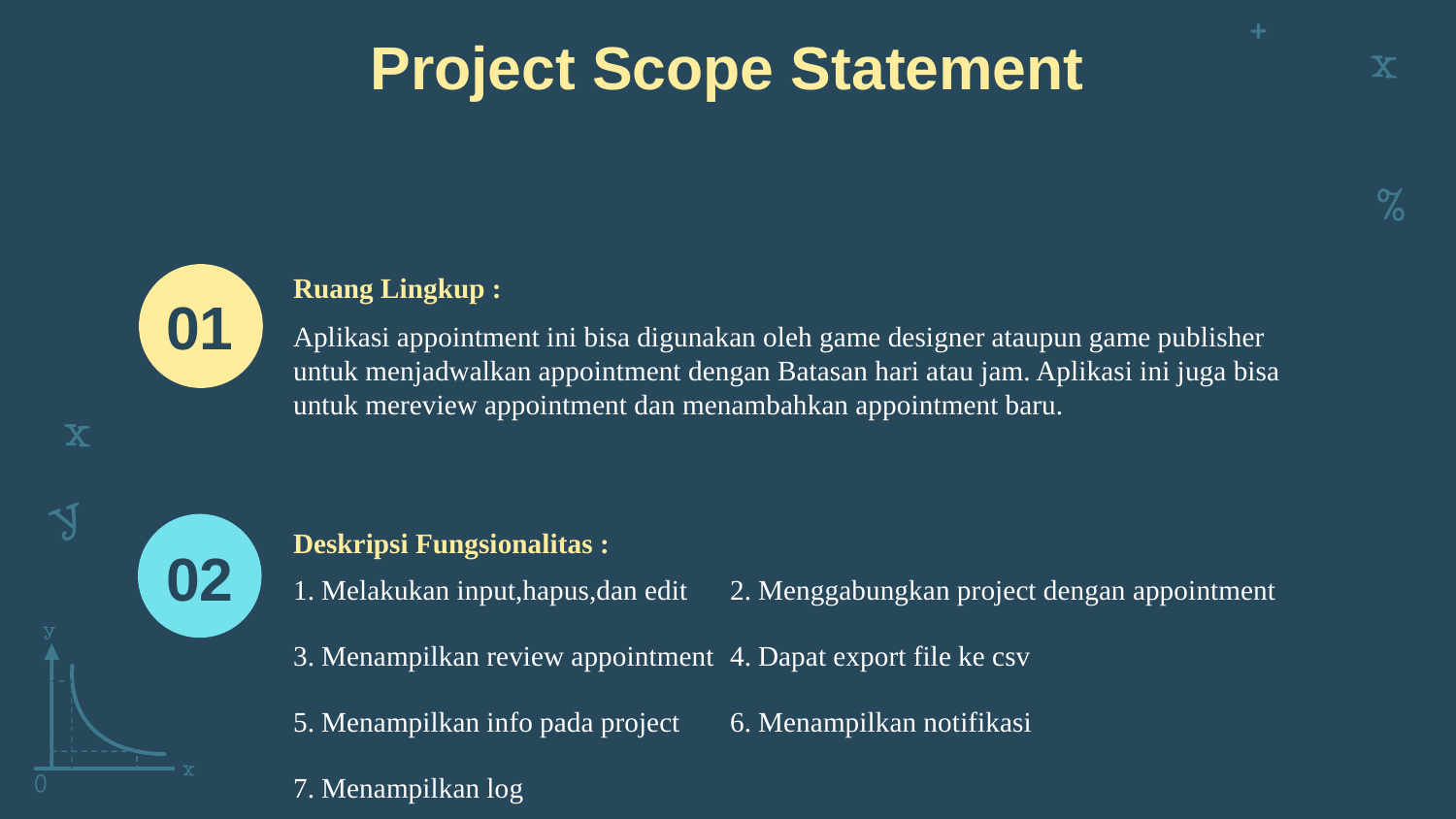

Project Scope Statement
# Ruang Lingkup :

01
Aplikasi appointment ini bisa digunakan oleh game designer ataupun game publisher untuk menjadwalkan appointment dengan Batasan hari atau jam. Aplikasi ini juga bisa untuk mereview appointment dan menambahkan appointment baru.
Deskripsi Fungsionalitas :

02
1. Melakukan input,hapus,dan edit	2. Menggabungkan project dengan appointment
3. Menampilkan review appointment 	4. Dapat export file ke csv
5. Menampilkan info pada project	6. Menampilkan notifikasi
7. Menampilkan log